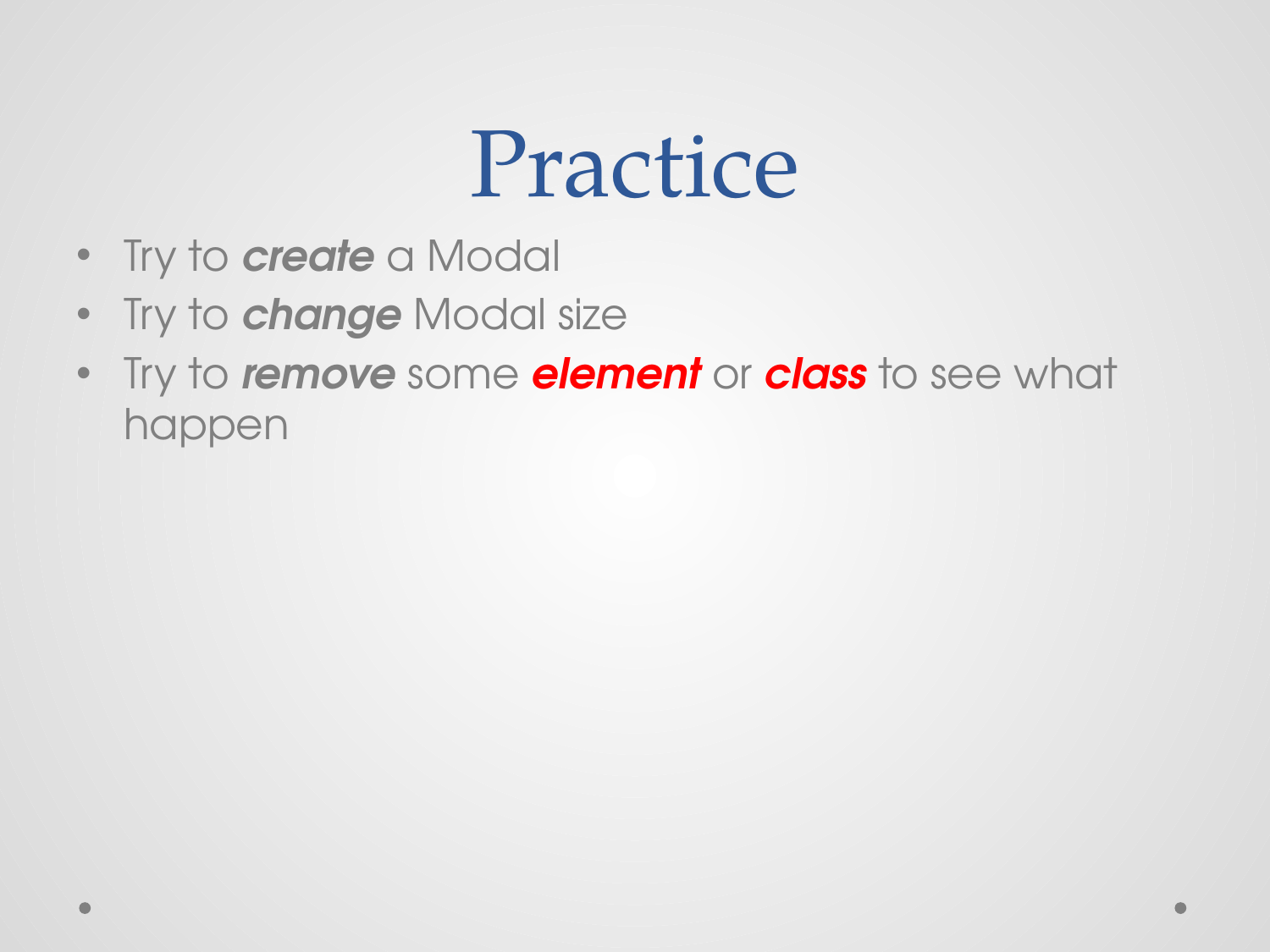

# Practice
Try to create a Modal
Try to change Modal size
Try to remove some element or class to see what happen